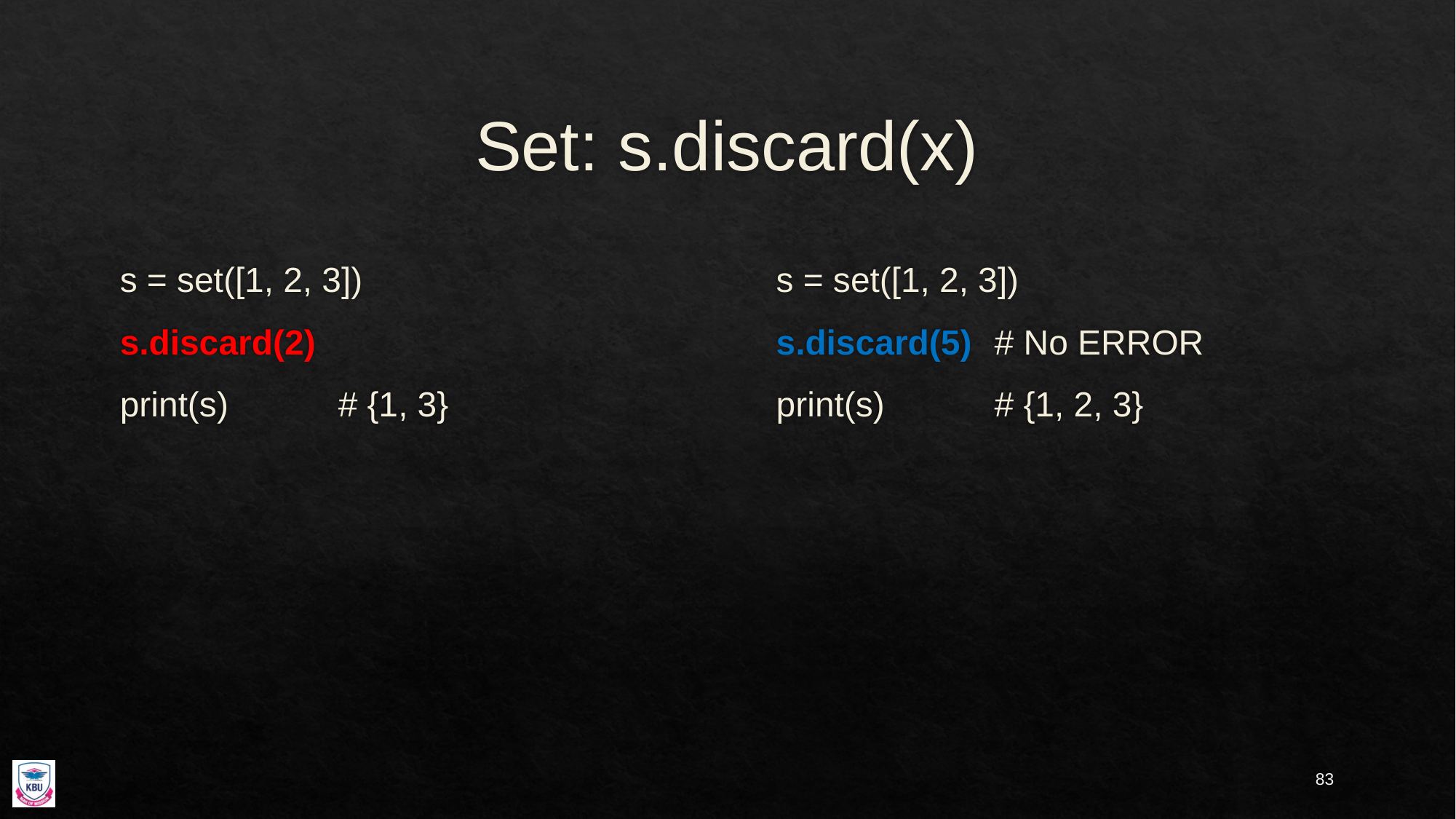

# Set: s.discard(x)
s = set([1, 2, 3])
s.discard(2)
print(s)		# {1, 3}
s = set([1, 2, 3])
s.discard(5)	# No ERROR
print(s)		# {1, 2, 3}
83